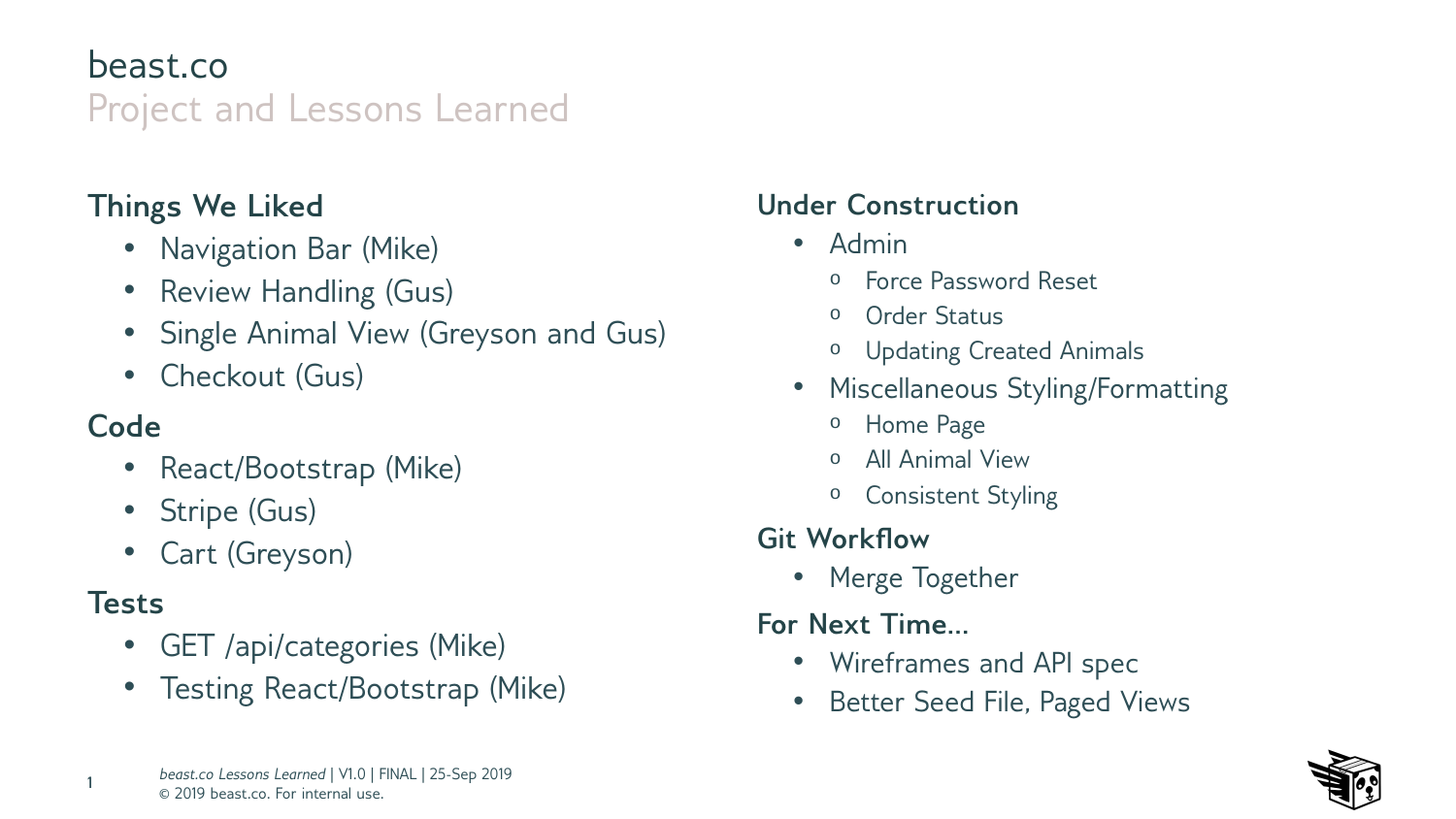

# beast.co
Project and Lessons Learned
Things We Liked
Navigation Bar (Mike)
Review Handling (Gus)
Single Animal View (Greyson and Gus)
Checkout (Gus)
Code
React/Bootstrap (Mike)
Stripe (Gus)
Cart (Greyson)
Tests
GET /api/categories (Mike)
Testing React/Bootstrap (Mike)
Under Construction
Admin
Force Password Reset
Order Status
Updating Created Animals
Miscellaneous Styling/Formatting
Home Page
All Animal View
Consistent Styling
Git Workflow
Merge Together
For Next Time…
Wireframes and API spec
Better Seed File, Paged Views
1